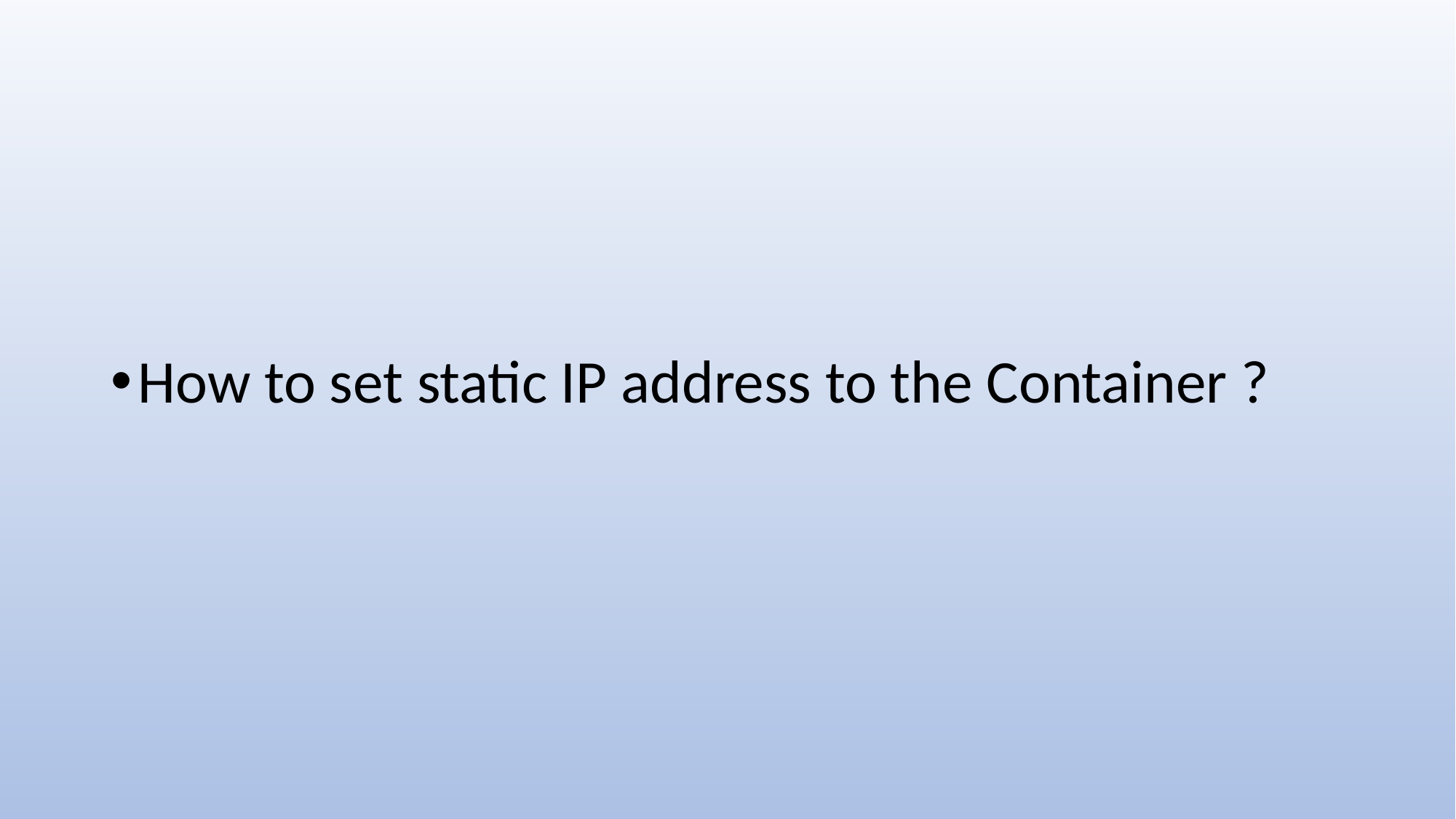

#

How to set static IP address to the Container ?